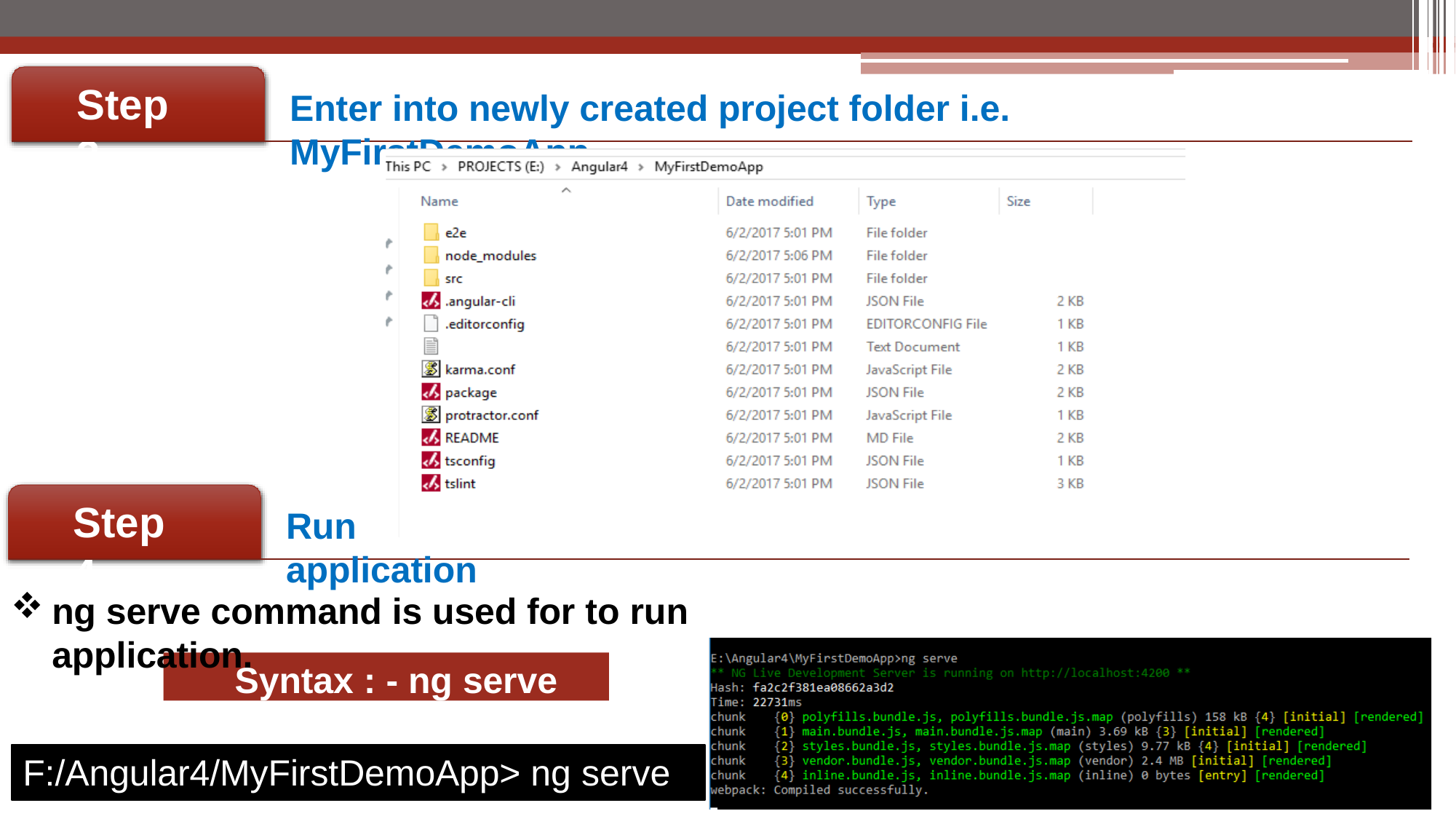

# Step 3
Enter into newly created project folder i.e. MyFirstDemoApp

Step 4
Run application

ng serve command is used for to run application.

Syntax : - ng serve

F:/Angular4/MyFirstDemoApp> ng serve